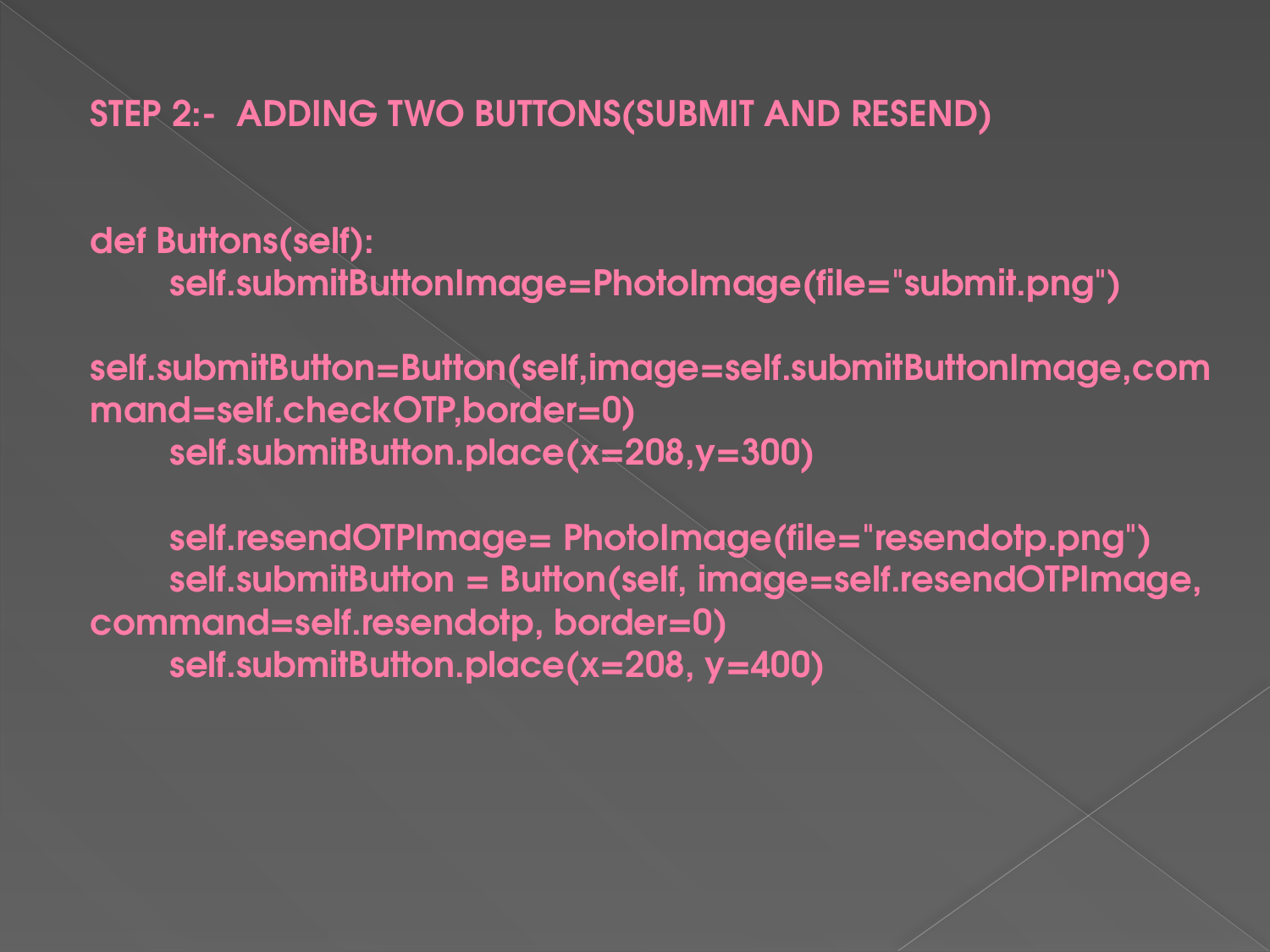

# STEP 2:-  ADDING TWO BUTTONS(SUBMIT AND RESEND) def Buttons(self):         self.submitButtonImage=PhotoImage(file="submit.png")         self.submitButton=Button(self,image=self.submitButtonImage,command=self.checkOTP,border=0)         self.submitButton.place(x=208,y=300)         self.resendOTPImage= PhotoImage(file="resendotp.png")         self.submitButton = Button(self, image=self.resendOTPImage, command=self.resendotp, border=0)         self.submitButton.place(x=208, y=400)